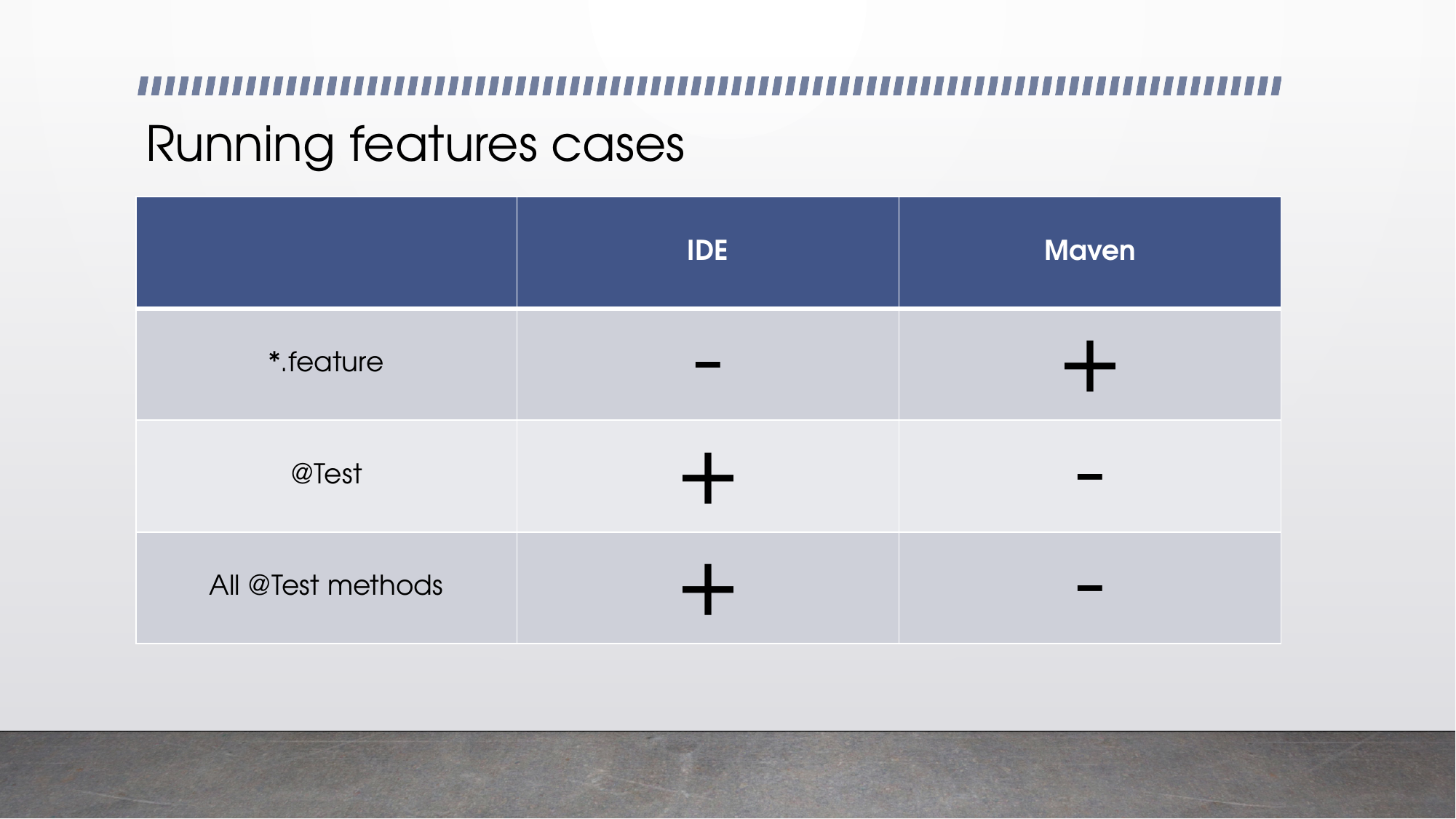

# Running features cases
|  | IDE | Maven |
| --- | --- | --- |
| \*.feature | - | + |
| @Test | + | - |
| All @Test methods | + | - |